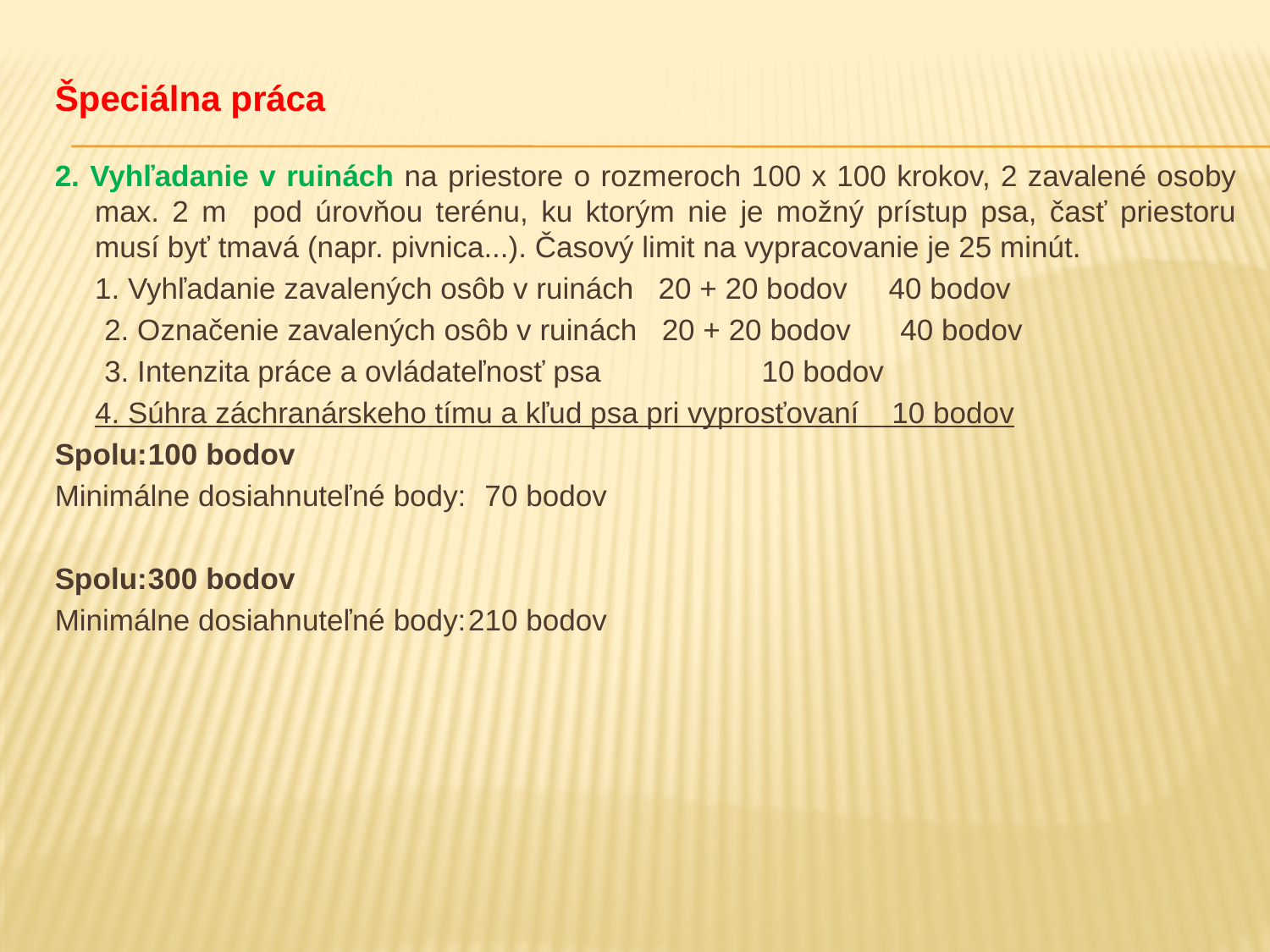

Špeciálna práca

2. Vyhľadanie v ruinách na priestore o rozmeroch 100 x 100 krokov, 2 zavalené osoby max. 2 m  pod úrovňou terénu, ku ktorým nie je možný prístup psa, časť priestoru musí byť tmavá (napr. pivnica...). Časový limit na vypracovanie je 25 minút.
	1. Vyhľadanie zavalených osôb v ruinách   20 + 20 bodov     40 bodov
      2. Označenie zavalených osôb v ruinách   20 + 20 bodov      40 bodov
      3. Intenzita práce a ovládateľnosť psa 		              	10 bodov
	4. Súhra záchranárskeho tímu a kľud psa pri vyprosťovaní    10 bodov
Spolu:							100 bodov
Minimálne dosiahnuteľné body:				  70 bodov

Spolu:							300 bodov
Minimálne dosiahnuteľné body:				210 bodov